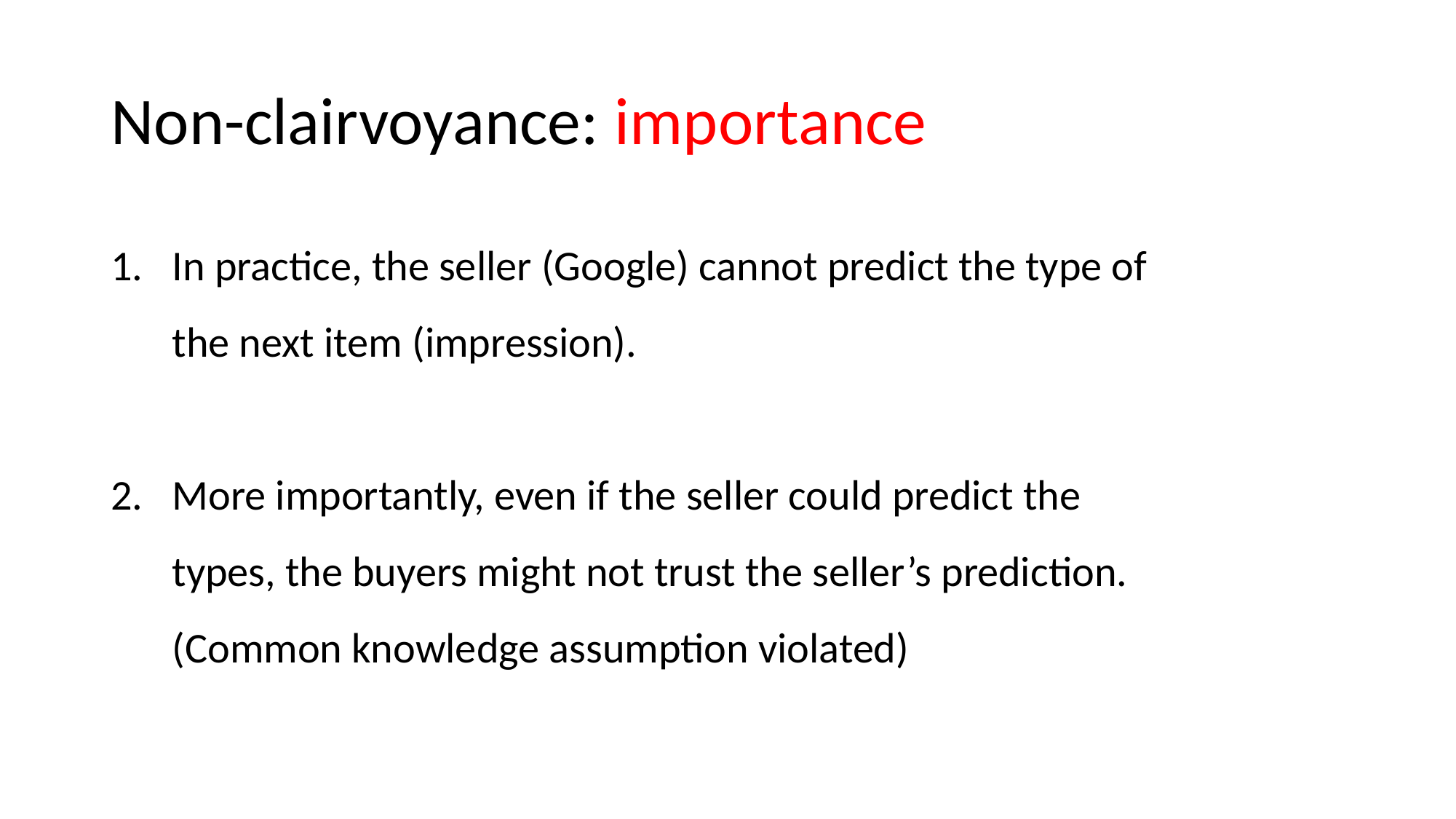

# Non-clairvoyance: importance
In practice, the seller (Google) cannot predict the type of the next item (impression).

More importantly, even if the seller could predict the types, the buyers might not trust the seller’s prediction. (Common knowledge assumption violated)